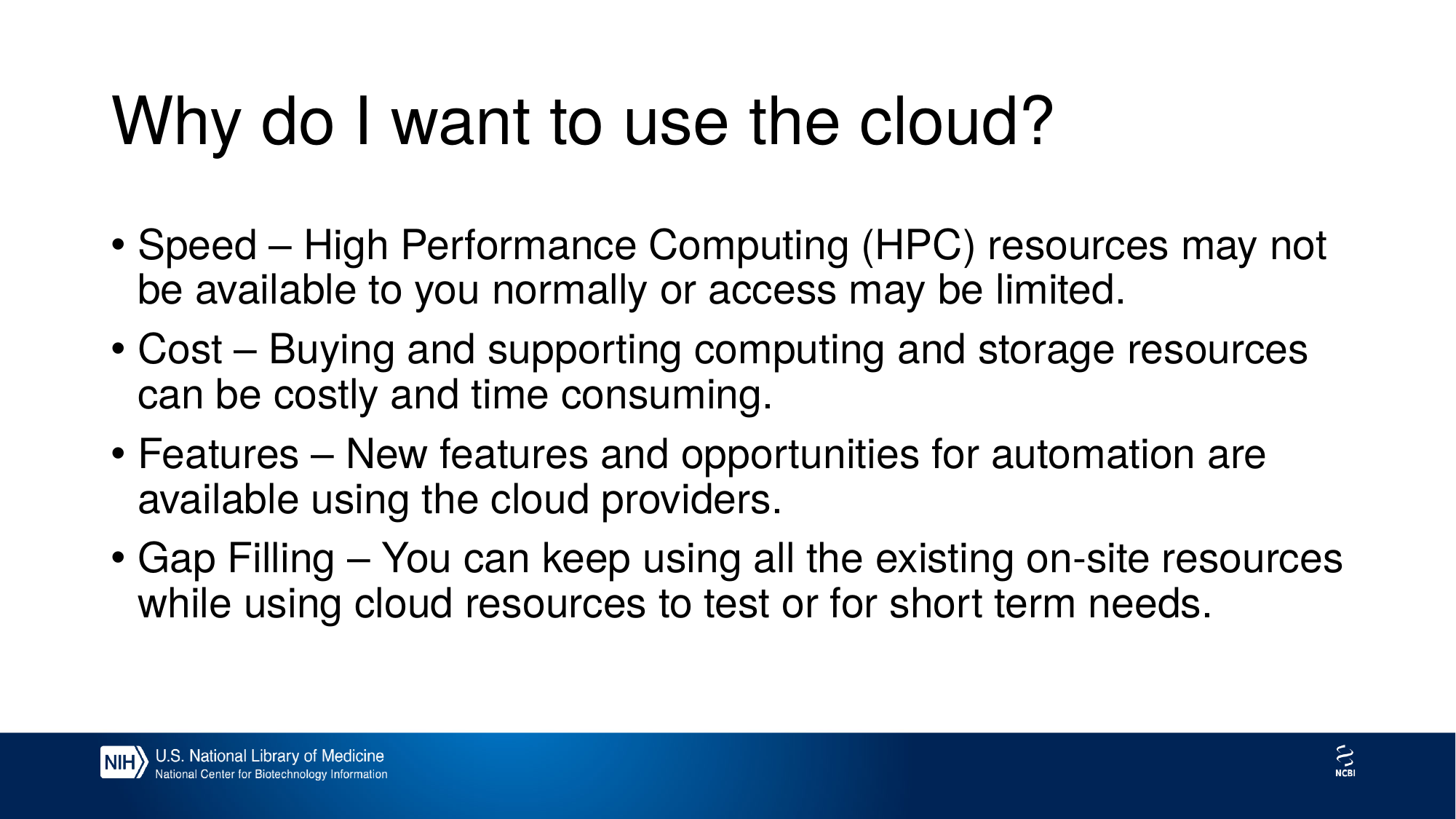

# Why do I want to use the cloud?
Speed – High Performance Computing (HPC) resources may not be available to you normally or access may be limited.
Cost – Buying and supporting computing and storage resources can be costly and time consuming.
Features – New features and opportunities for automation are available using the cloud providers.
Gap Filling – You can keep using all the existing on-site resources while using cloud resources to test or for short term needs.